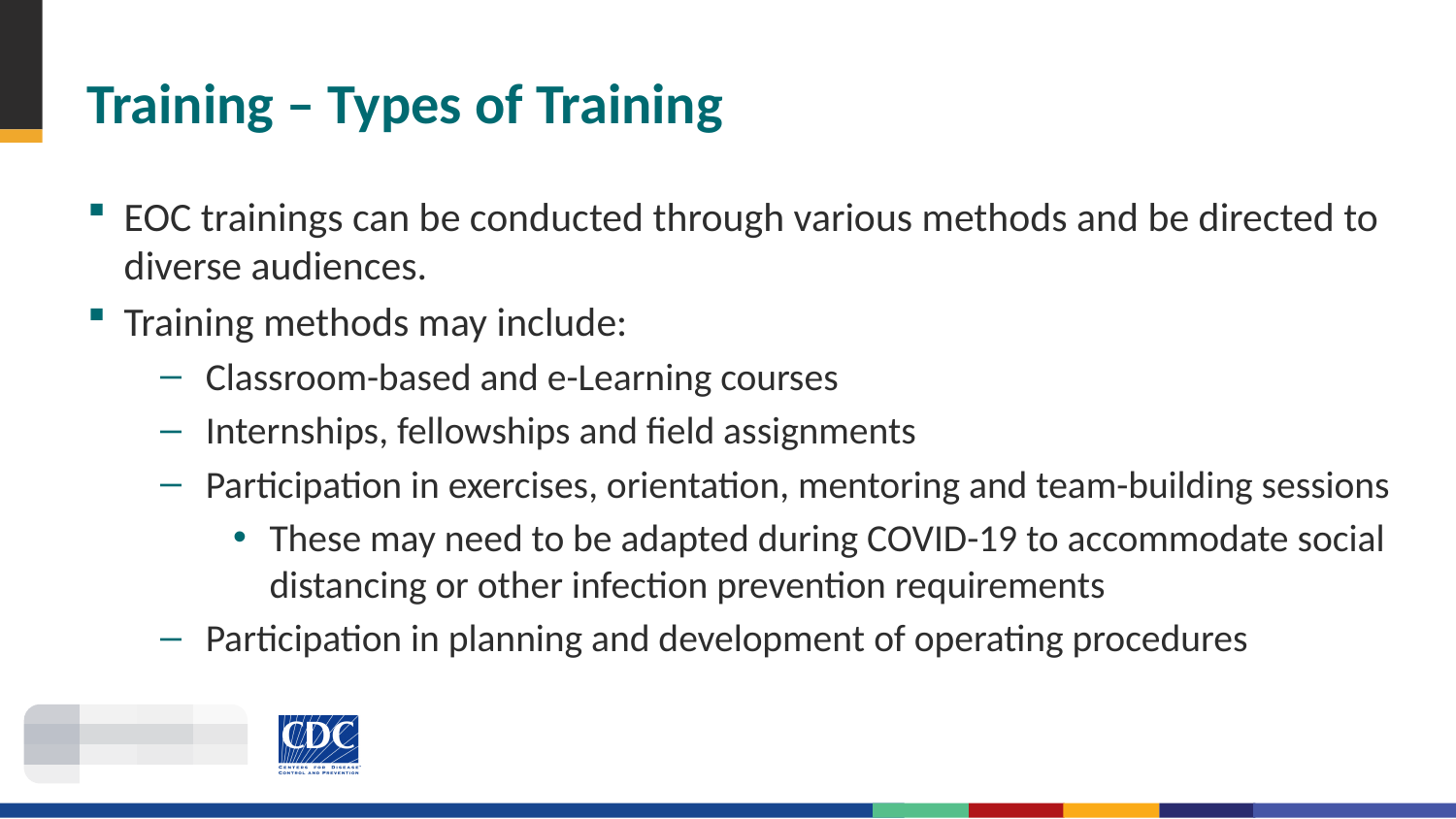

# Training – Types of Training
EOC trainings can be conducted through various methods and be directed to diverse audiences.
Training methods may include:
Classroom-based and e-Learning courses
Internships, fellowships and field assignments
Participation in exercises, orientation, mentoring and team-building sessions
These may need to be adapted during COVID-19 to accommodate social distancing or other infection prevention requirements
Participation in planning and development of operating procedures